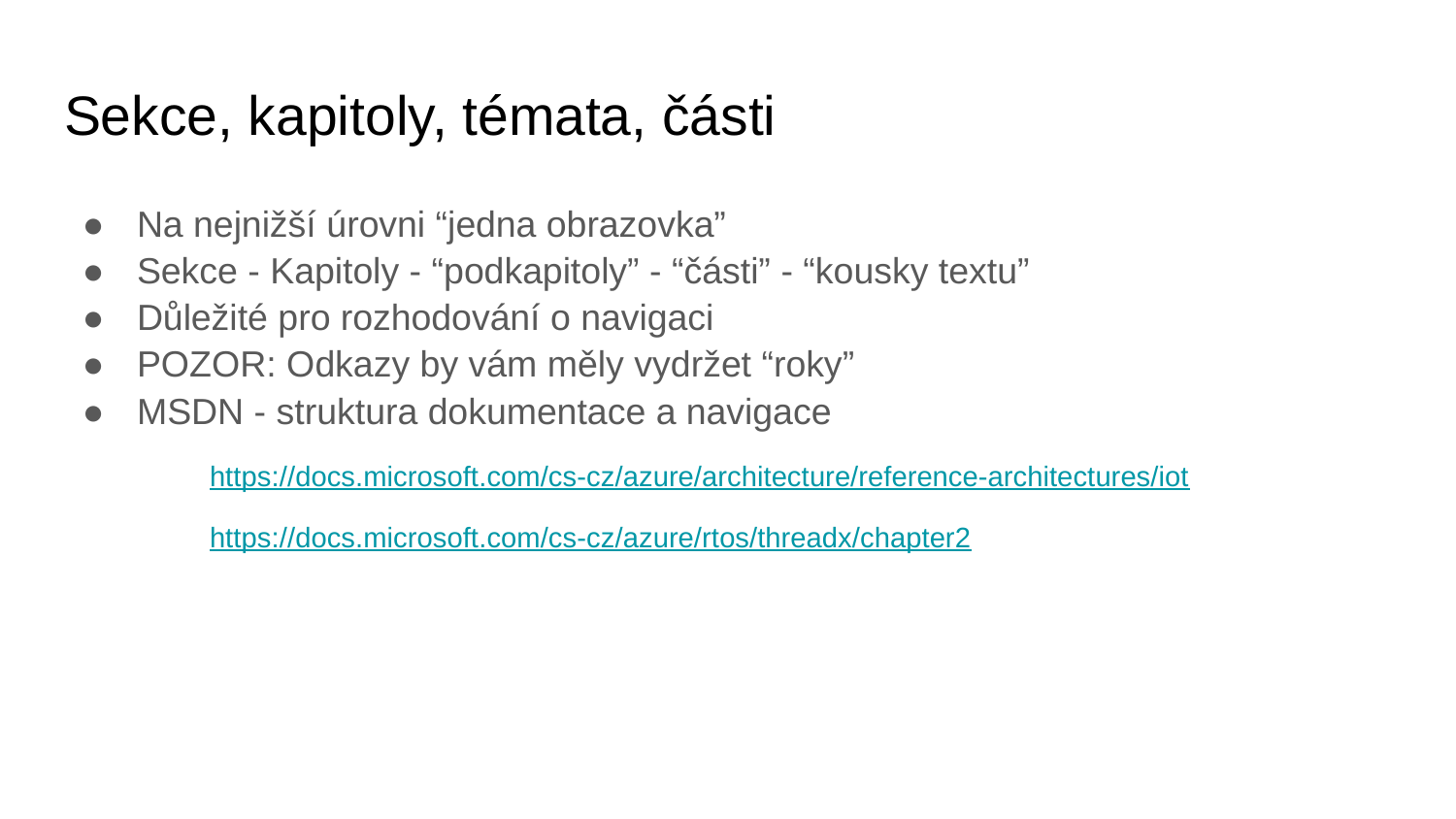

# Sekce, kapitoly, témata, části
Na nejnižší úrovni “jedna obrazovka”
Sekce - Kapitoly - “podkapitoly” - “části” - “kousky textu”
Důležité pro rozhodování o navigaci
POZOR: Odkazy by vám měly vydržet “roky”
MSDN - struktura dokumentace a navigace
https://docs.microsoft.com/cs-cz/azure/architecture/reference-architectures/iot
https://docs.microsoft.com/cs-cz/azure/rtos/threadx/chapter2